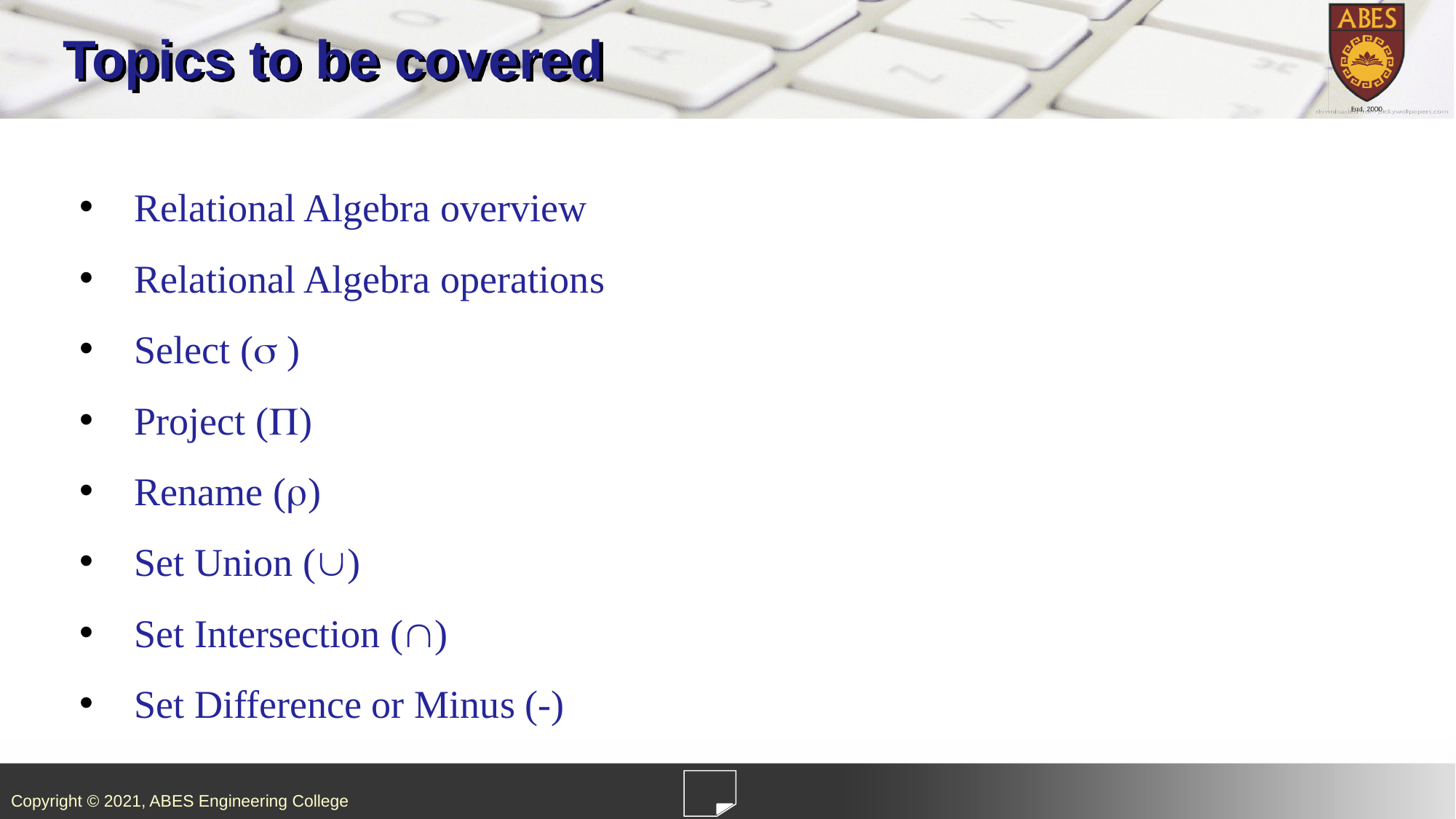

# Topics to be covered
Relational Algebra overview
Relational Algebra operations
Select (σ )
Project (Π)
Rename (ρ)
Set Union (∪)
Set Intersection (∩)
Set Difference or Minus (-)